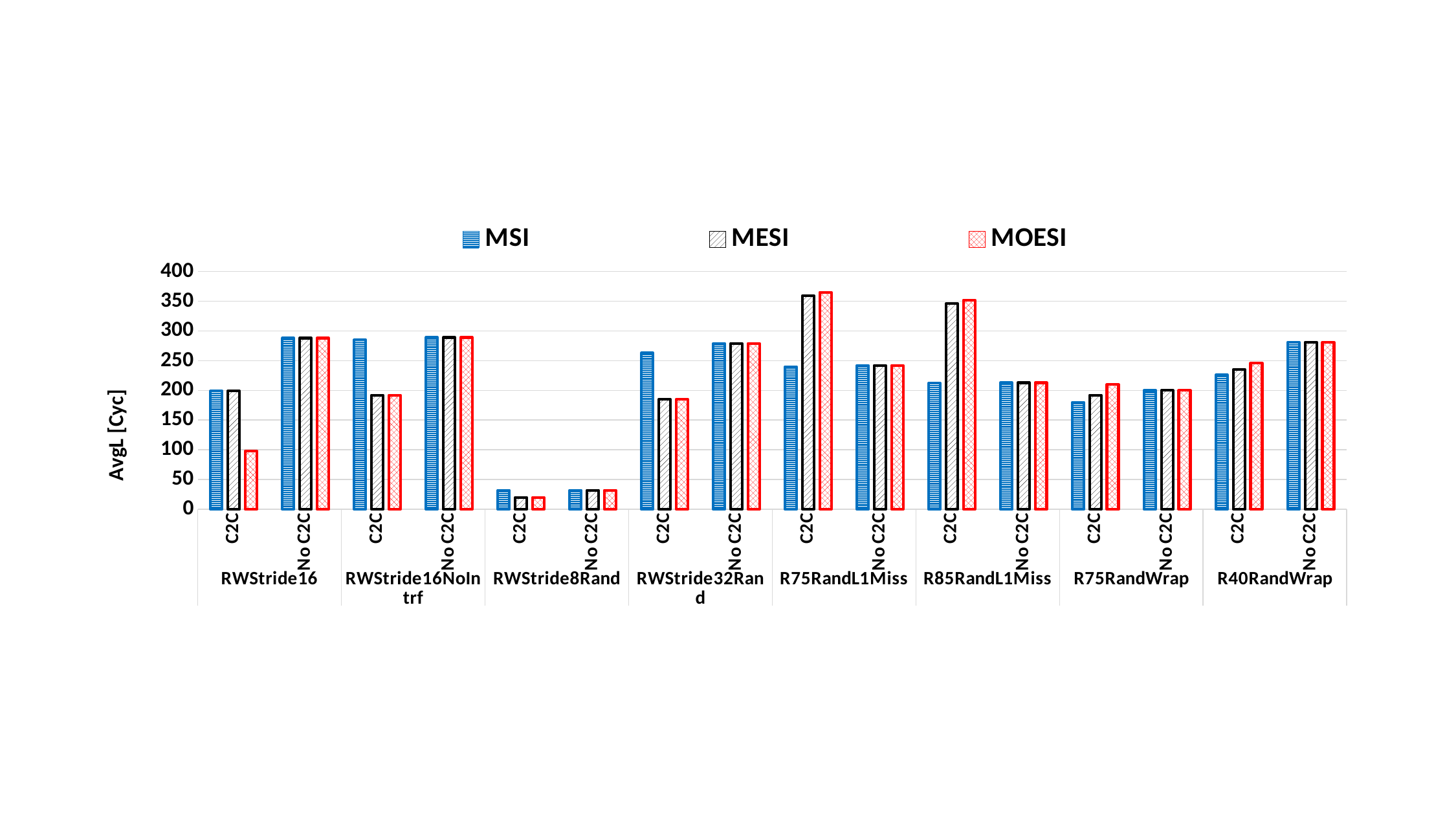

### Chart

| Category | MSI | MESI | MOESI |
|---|---|---|---|
| C2C | 199.0 | 199.0 | 98.0 |
| No C2C | 288.0 | 288.0 | 288.0 |
| C2C | 285.0 | 192.0 | 192.0 |
| No C2C | 289.0 | 289.0 | 289.0 |
| C2C | 32.0 | 20.0 | 20.0 |
| No C2C | 32.0 | 32.0 | 32.0 |
| C2C | 263.0 | 185.0 | 185.0 |
| No C2C | 279.0 | 279.0 | 279.0 |
| C2C | 240.0 | 359.0 | 365.0 |
| No C2C | 242.0 | 242.0 | 242.0 |
| C2C | 212.0 | 346.0 | 352.0 |
| No C2C | 213.0 | 213.0 | 213.0 |
| C2C | 180.0 | 192.0 | 210.0 |
| No C2C | 200.0 | 200.0 | 200.0 |
| C2C | 226.0 | 235.0 | 246.0 |
| No C2C | 281.0 | 281.0 | 281.0 |